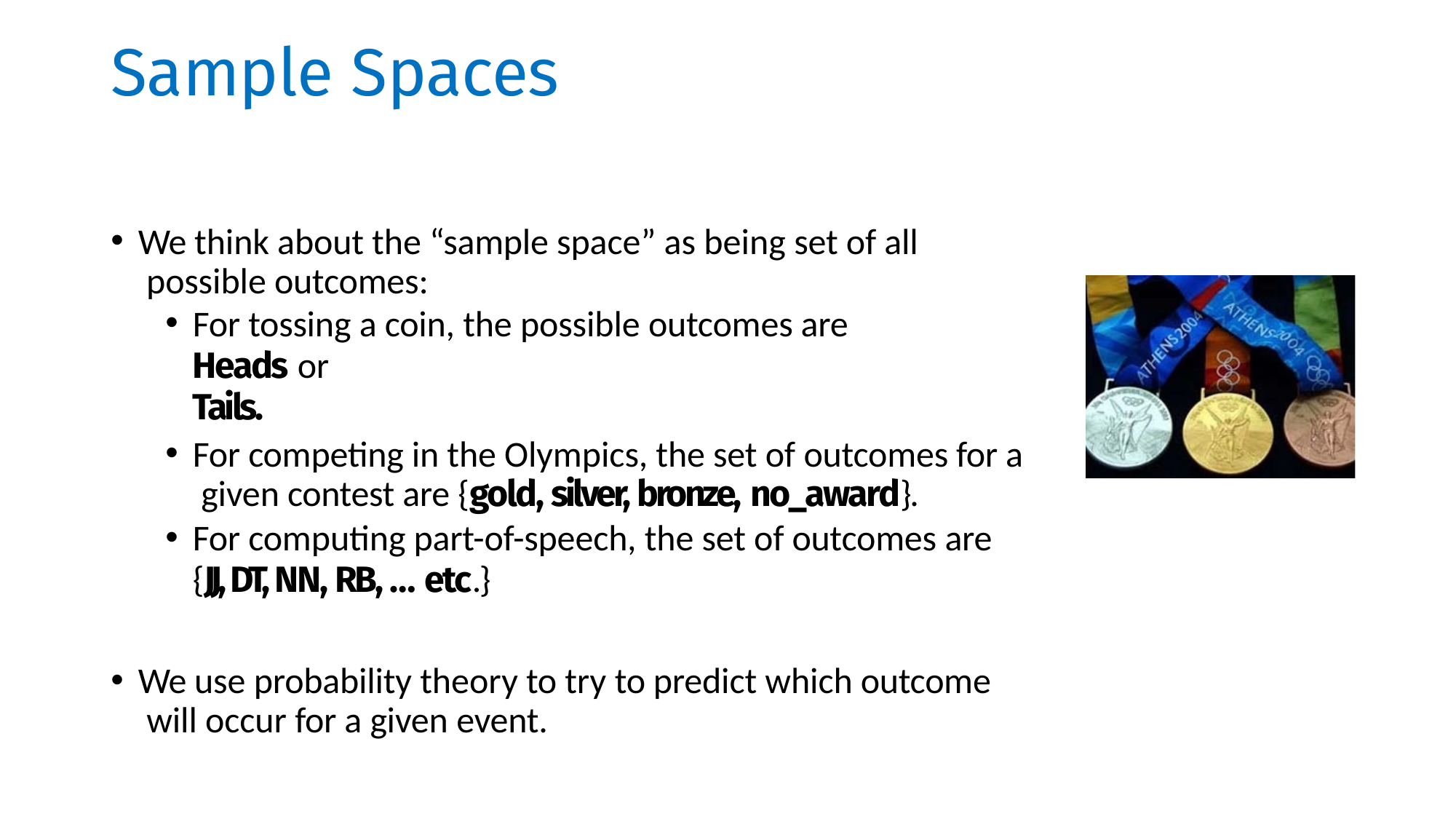

# Sample Spaces
We think about the “sample space” as being set of all  possible outcomes:
For tossing a coin, the possible outcomes are Heads or
Tails.
For competing in the Olympics, the set of outcomes for a  given contest are {gold, silver, bronze, no_award}.
For computing part-of-speech, the set of outcomes are
{JJ, DT, NN, RB, … etc.}

We use probability theory to try to predict which outcome  will occur for a given event.